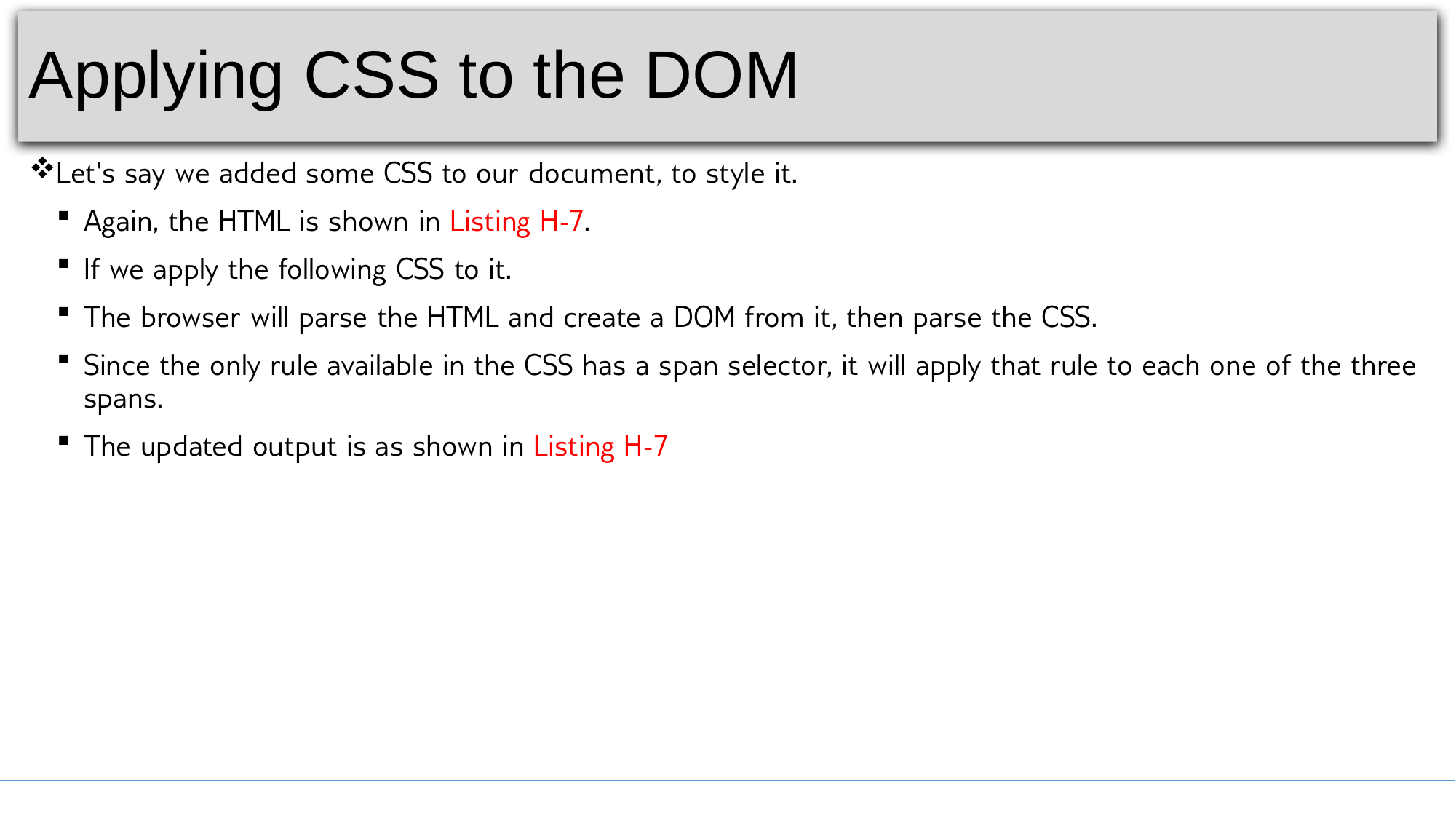

# Applying CSS to the DOM
Let's say we added some CSS to our document, to style it.
Again, the HTML is shown in Listing H-7.
If we apply the following CSS to it.
The browser will parse the HTML and create a DOM from it, then parse the CSS.
Since the only rule available in the CSS has a span selector, it will apply that rule to each one of the three spans.
The updated output is as shown in Listing H-7